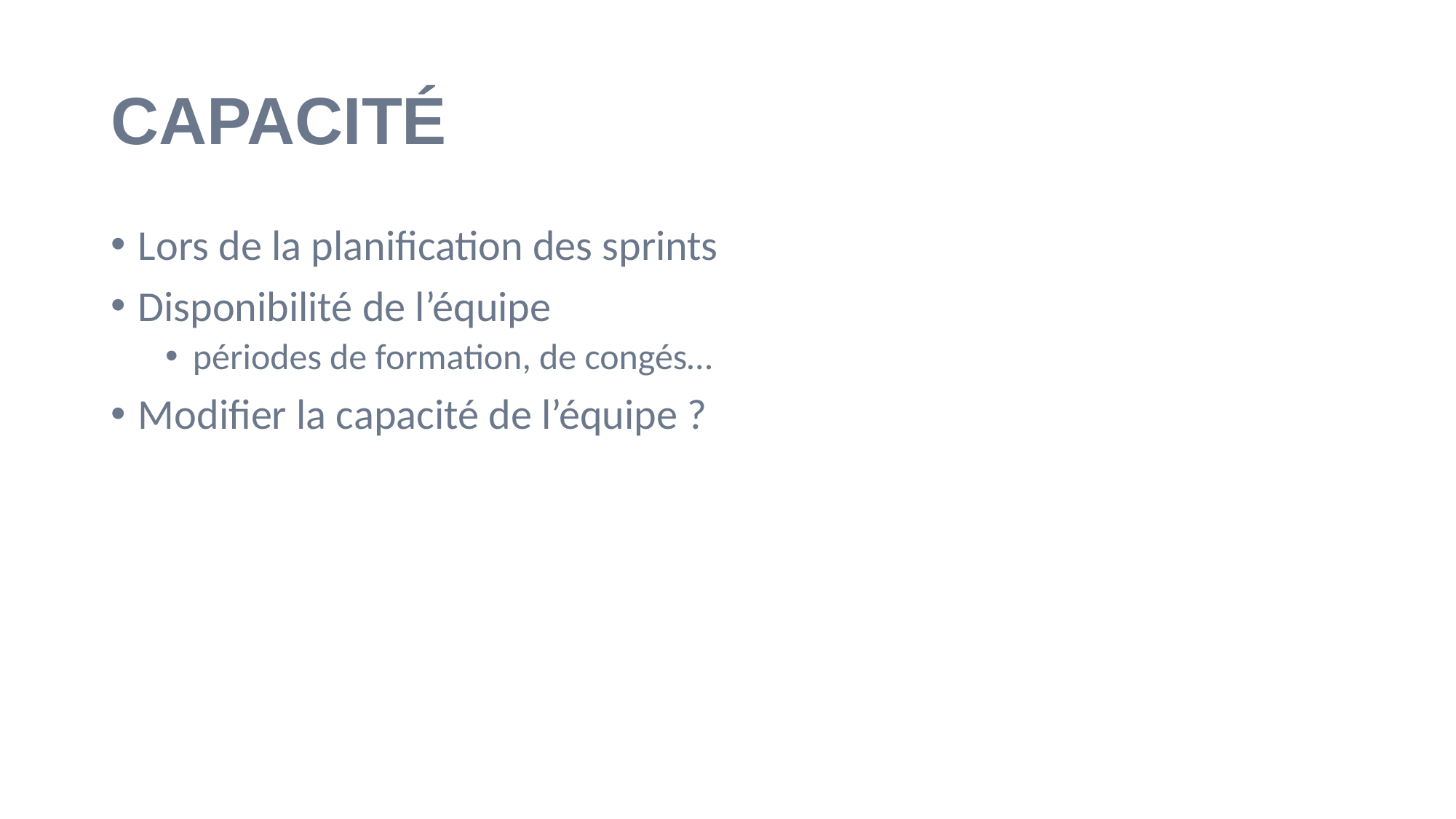

# CAPACITÉ
Lors de la planification des sprints
Disponibilité de l’équipe
périodes de formation, de congés…
Modifier la capacité de l’équipe ?